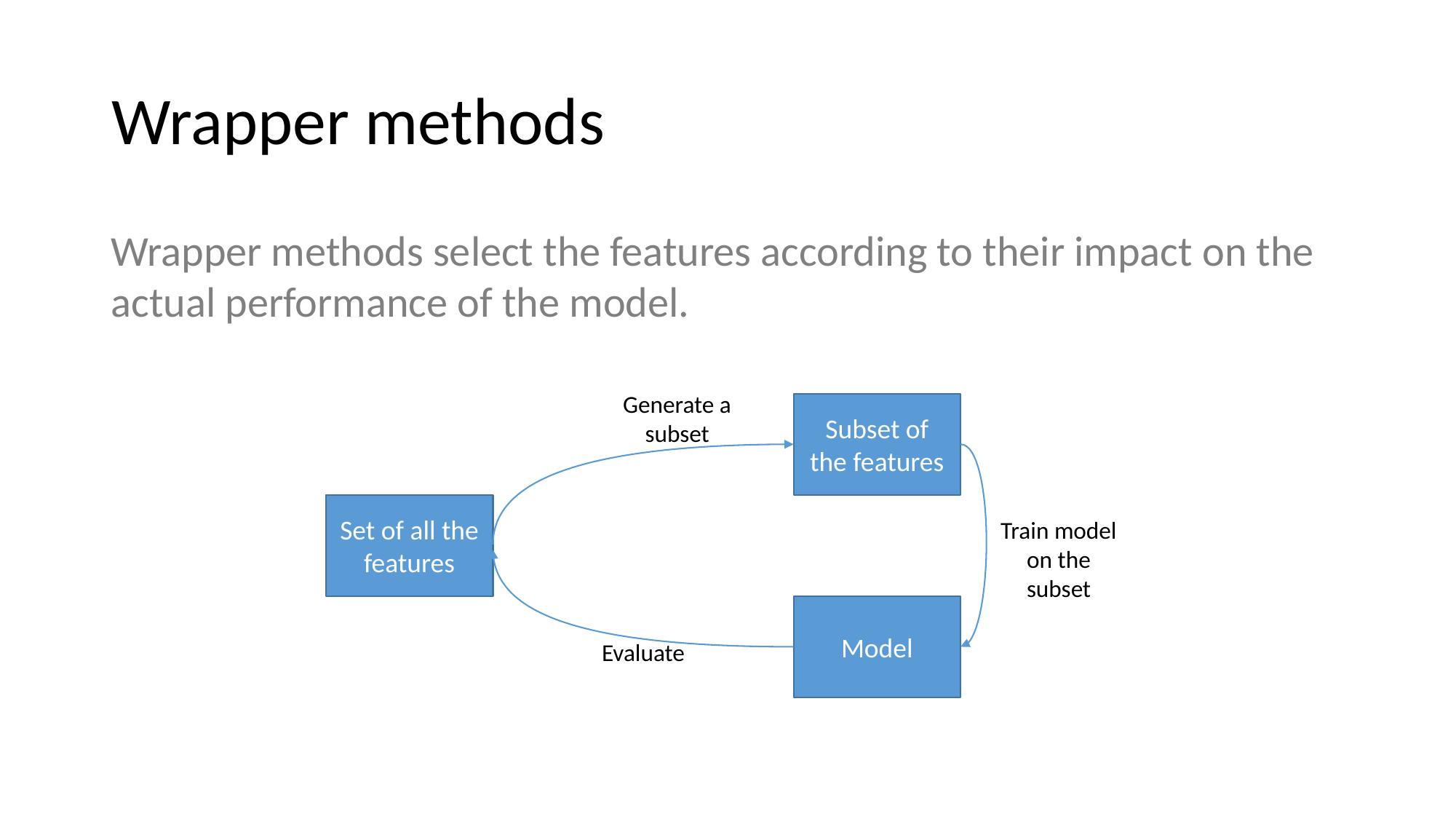

# Wrapper methods
Wrapper methods select the features according to their impact on the actual performance of the model.
Generate a subset
Subset of the features
Set of all the features
Train model on the subset

Model
Evaluate